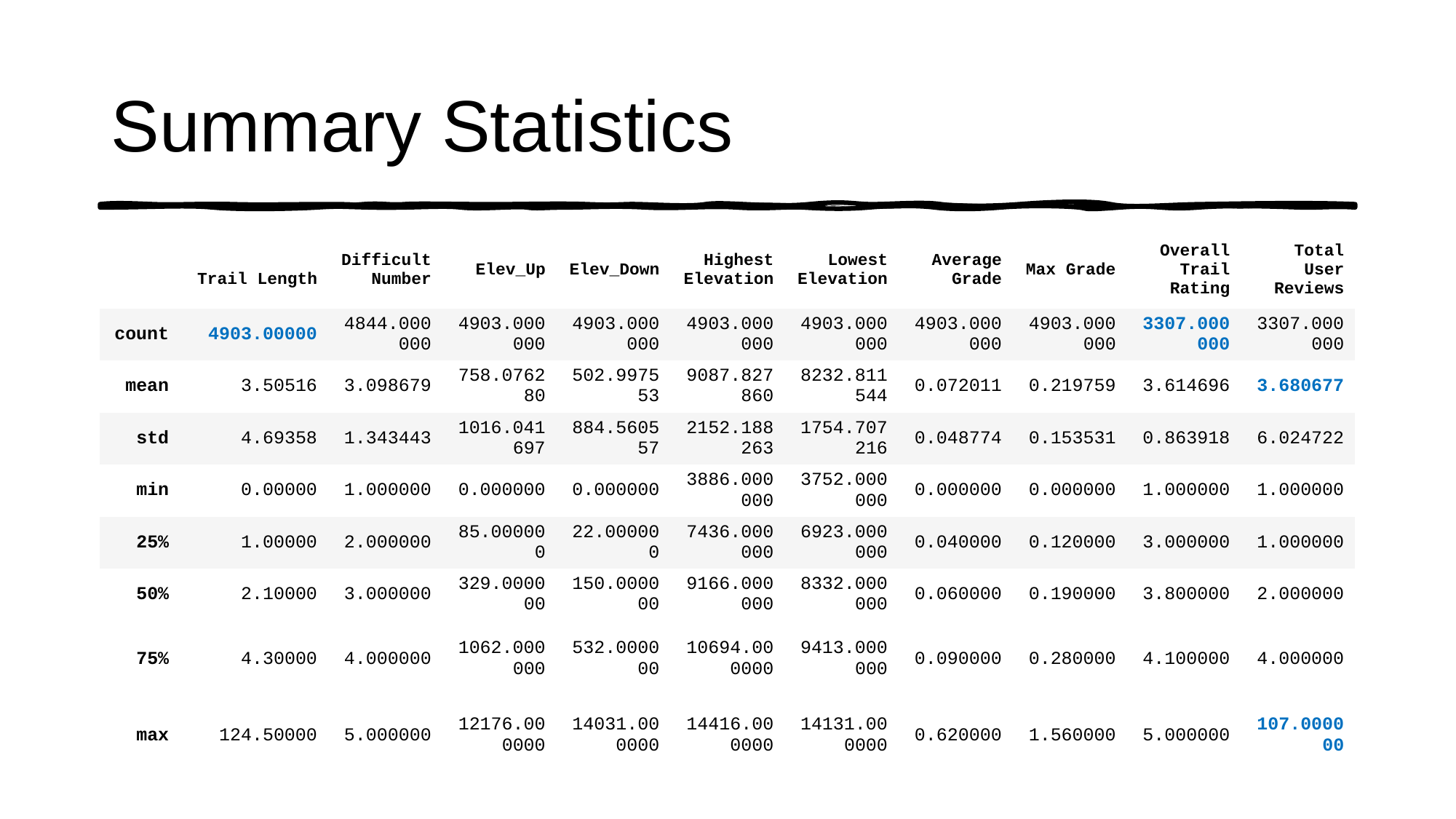

# Summary Statistics
Basic statistics breakdown
|  | Trail Length | Difficult Number | Elev\_Up | Elev\_Down | Highest Elevation | Lowest Elevation | Average Grade | Max Grade | Overall Trail Rating | Total User Reviews |
| --- | --- | --- | --- | --- | --- | --- | --- | --- | --- | --- |
| count | 4903.00000 | 4844.000000 | 4903.000000 | 4903.000000 | 4903.000000 | 4903.000000 | 4903.000000 | 4903.000000 | 3307.000000 | 3307.000000 |
| mean | 3.50516 | 3.098679 | 758.076280 | 502.997553 | 9087.827860 | 8232.811544 | 0.072011 | 0.219759 | 3.614696 | 3.680677 |
| std | 4.69358 | 1.343443 | 1016.041697 | 884.560557 | 2152.188263 | 1754.707216 | 0.048774 | 0.153531 | 0.863918 | 6.024722 |
| min | 0.00000 | 1.000000 | 0.000000 | 0.000000 | 3886.000000 | 3752.000000 | 0.000000 | 0.000000 | 1.000000 | 1.000000 |
| 25% | 1.00000 | 2.000000 | 85.000000 | 22.000000 | 7436.000000 | 6923.000000 | 0.040000 | 0.120000 | 3.000000 | 1.000000 |
| 50% | 2.10000 | 3.000000 | 329.000000 | 150.000000 | 9166.000000 | 8332.000000 | 0.060000 | 0.190000 | 3.800000 | 2.000000 |
| 75% | 4.30000 | 4.000000 | 1062.000000 | 532.000000 | 10694.000000 | 9413.000000 | 0.090000 | 0.280000 | 4.100000 | 4.000000 |
| max | 124.50000 | 5.000000 | 12176.000000 | 14031.000000 | 14416.000000 | 14131.000000 | 0.620000 | 1.560000 | 5.000000 | 107.000000 |